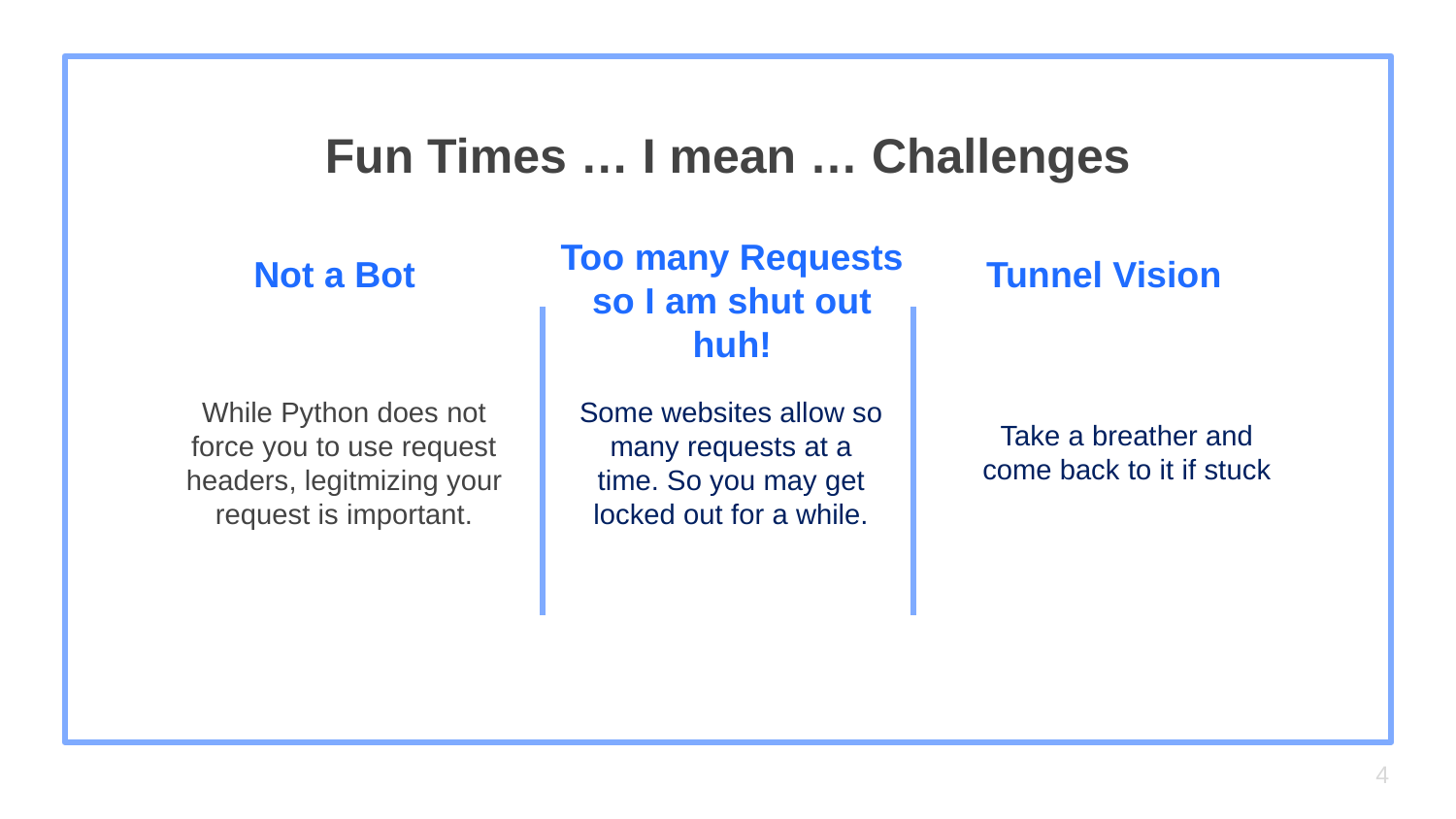

# Fun Times … I mean … Challenges
Not a Bot
Tunnel Vision
Too many Requests so I am shut out huh!
While Python does not force you to use request headers, legitmizing your request is important.
Some websites allow so many requests at a time. So you may get locked out for a while.
Take a breather and come back to it if stuck
4